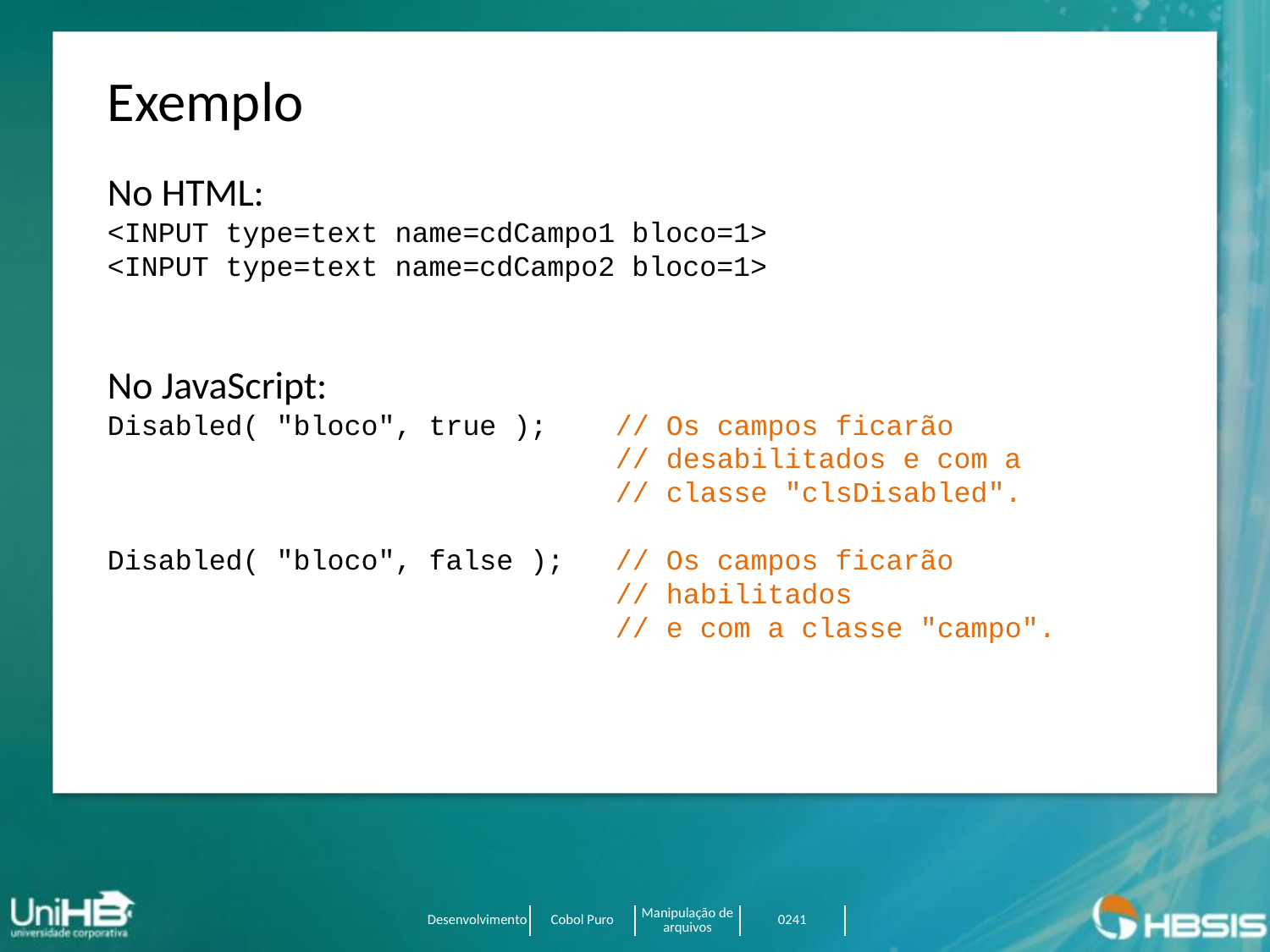

Exemplo
No HTML:
<INPUT type=text name=cdCampo1 bloco=1>
<INPUT type=text name=cdCampo2 bloco=1>

No JavaScript:
Disabled( "bloco", true );    // Os campos ficarão
                              // desabilitados e com a
                              // classe "clsDisabled".

Disabled( "bloco", false );   // Os campos ficarão
                              // habilitados
                              // e com a classe "campo".